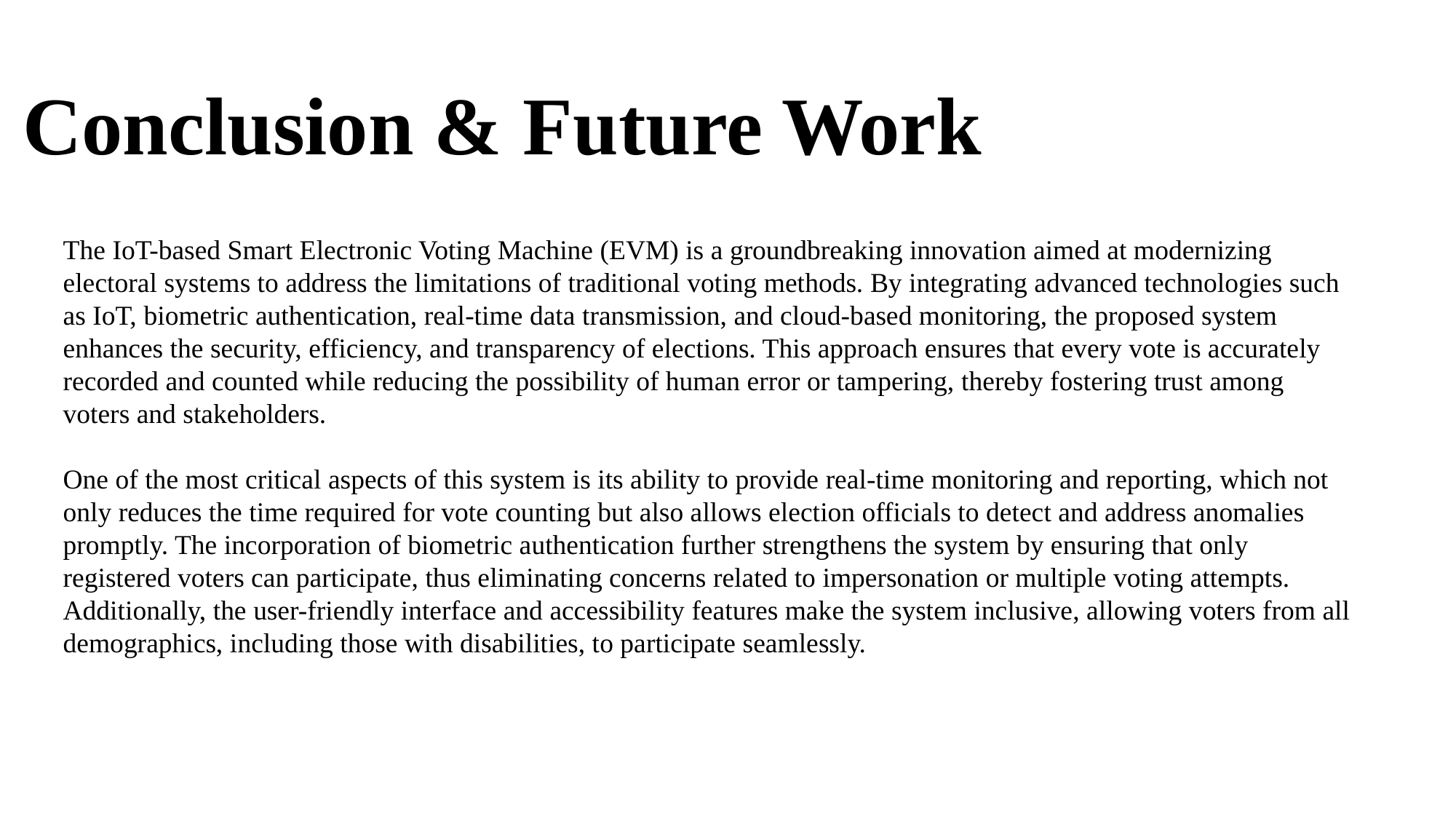

Conclusion & Future Work
The IoT-based Smart Electronic Voting Machine (EVM) is a groundbreaking innovation aimed at modernizing electoral systems to address the limitations of traditional voting methods. By integrating advanced technologies such as IoT, biometric authentication, real-time data transmission, and cloud-based monitoring, the proposed system enhances the security, efficiency, and transparency of elections. This approach ensures that every vote is accurately recorded and counted while reducing the possibility of human error or tampering, thereby fostering trust among voters and stakeholders.

One of the most critical aspects of this system is its ability to provide real-time monitoring and reporting, which not only reduces the time required for vote counting but also allows election officials to detect and address anomalies promptly. The incorporation of biometric authentication further strengthens the system by ensuring that only registered voters can participate, thus eliminating concerns related to impersonation or multiple voting attempts. Additionally, the user-friendly interface and accessibility features make the system inclusive, allowing voters from all demographics, including those with disabilities, to participate seamlessly.